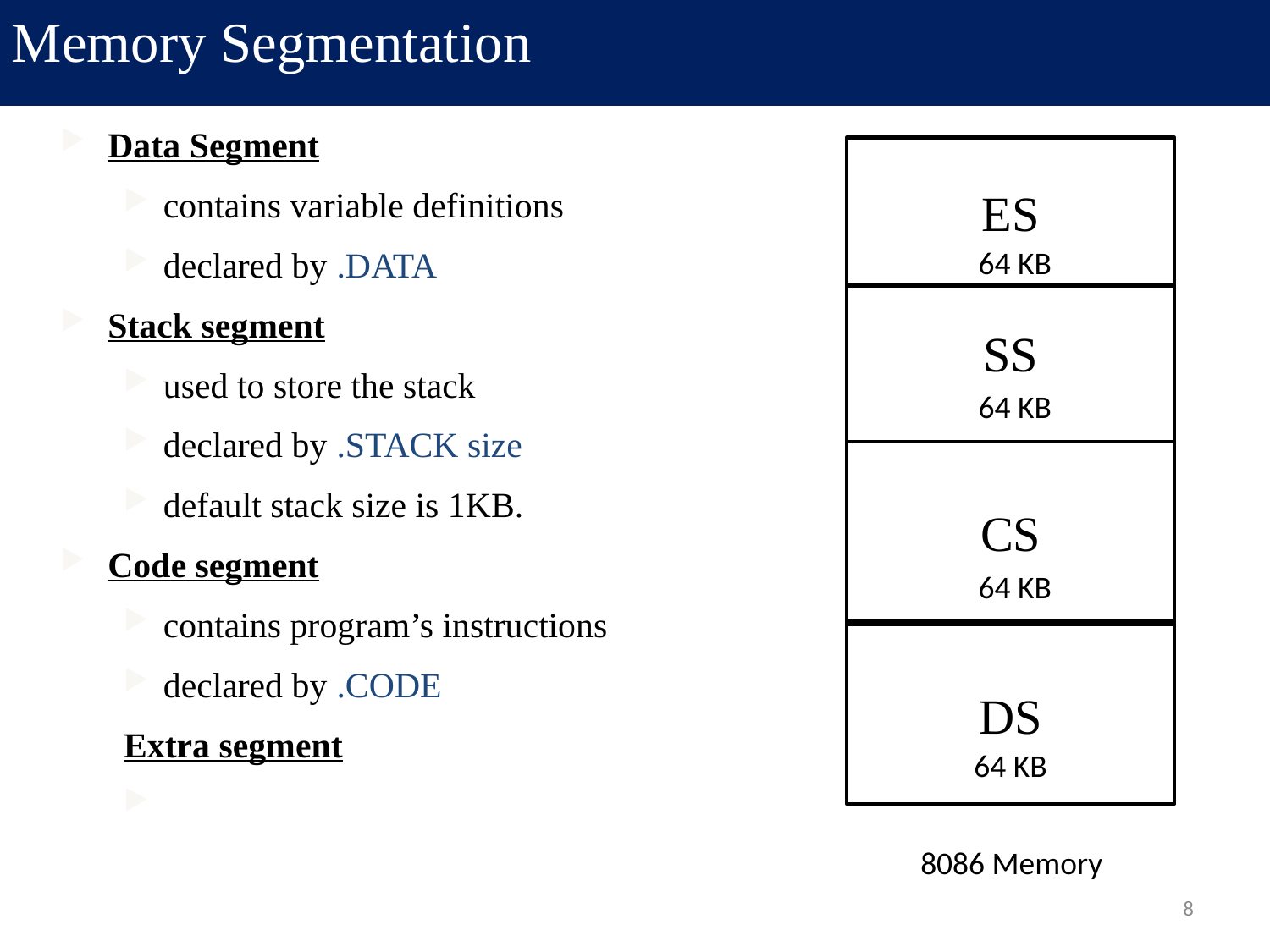

Memory Segmentation
Data Segment
contains variable definitions
declared by .DATA
Stack segment
used to store the stack
declared by .STACK size
default stack size is 1KB.
Code segment
contains program’s instructions
declared by .CODE
Extra segment

ES

64 KB
SS
64 KB
CS
64 KB
DS
64 KB
8086 Memory
8